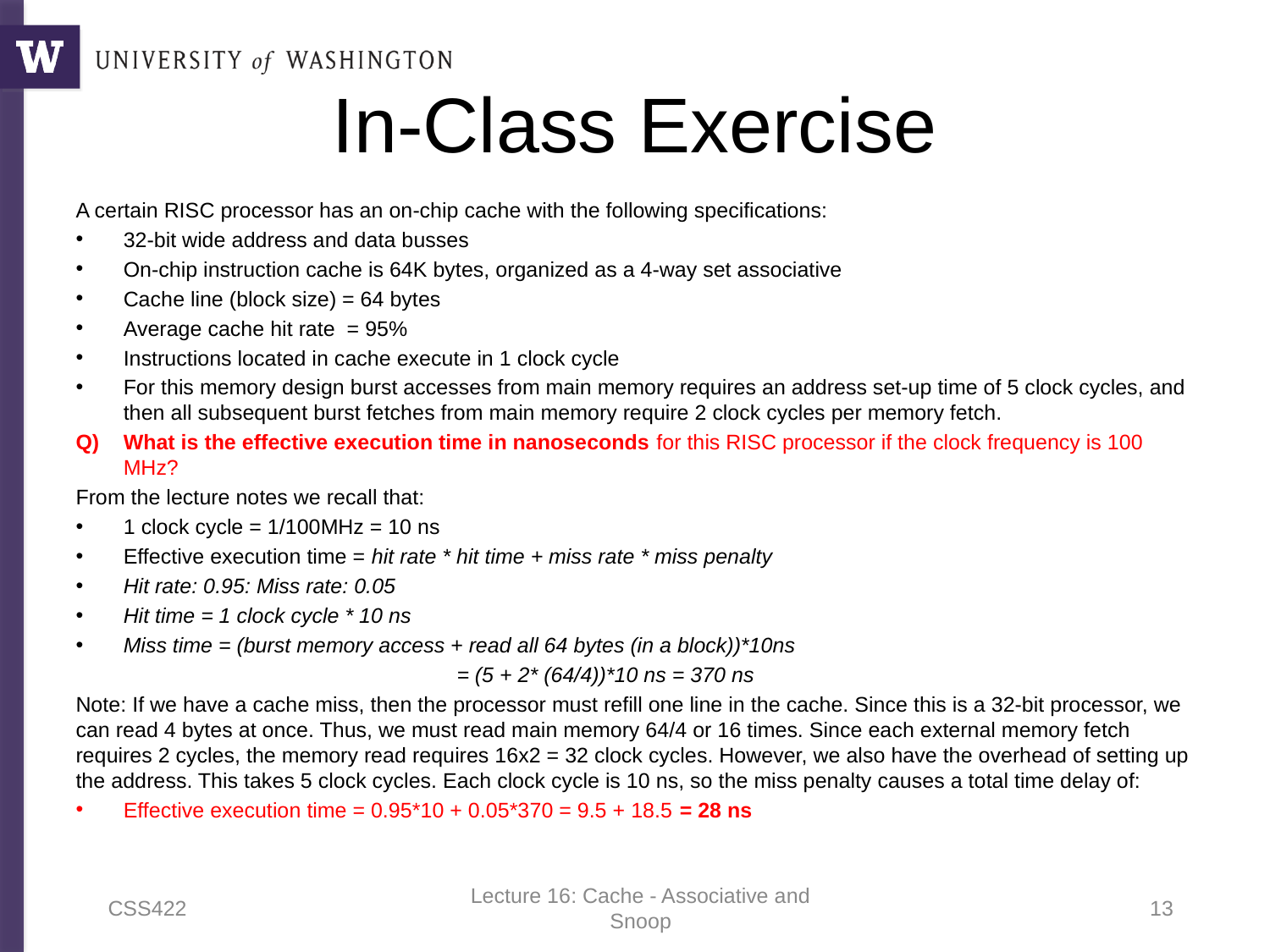

# In-Class Exercise
A certain RISC processor has an on-chip cache with the following specifications:
32-bit wide address and data busses
On-chip instruction cache is 64K bytes, organized as a 4-way set associative
Cache line (block size) = 64 bytes
Average cache hit rate  = 95%
Instructions located in cache execute in 1 clock cycle
For this memory design burst accesses from main memory requires an address set-up time of 5 clock cycles, and then all subsequent burst fetches from main memory require 2 clock cycles per memory fetch.
What is the effective execution time in nanoseconds for this RISC processor if the clock frequency is 100 MHz?
From the lecture notes we recall that:
1 clock cycle = 1/100MHz = 10 ns
Effective execution time = hit rate * hit time + miss rate * miss penalty
Hit rate: 0.95: Miss rate: 0.05
Hit time = 1 clock cycle * 10 ns
Miss time = (burst memory access + read all 64 bytes (in a block))*10ns
			= (5 + 2* (64/4))*10 ns = 370 ns
Note: If we have a cache miss, then the processor must refill one line in the cache. Since this is a 32-bit processor, we can read 4 bytes at once. Thus, we must read main memory 64/4 or 16 times. Since each external memory fetch requires 2 cycles, the memory read requires 16x2 = 32 clock cycles. However, we also have the overhead of setting up the address. This takes 5 clock cycles. Each clock cycle is 10 ns, so the miss penalty causes a total time delay of:
Effective execution time = 0.95*10 + 0.05*370 = 9.5 + 18.5 = 28 ns

CSS422
Lecture 16: Cache - Associative and Snoop
13